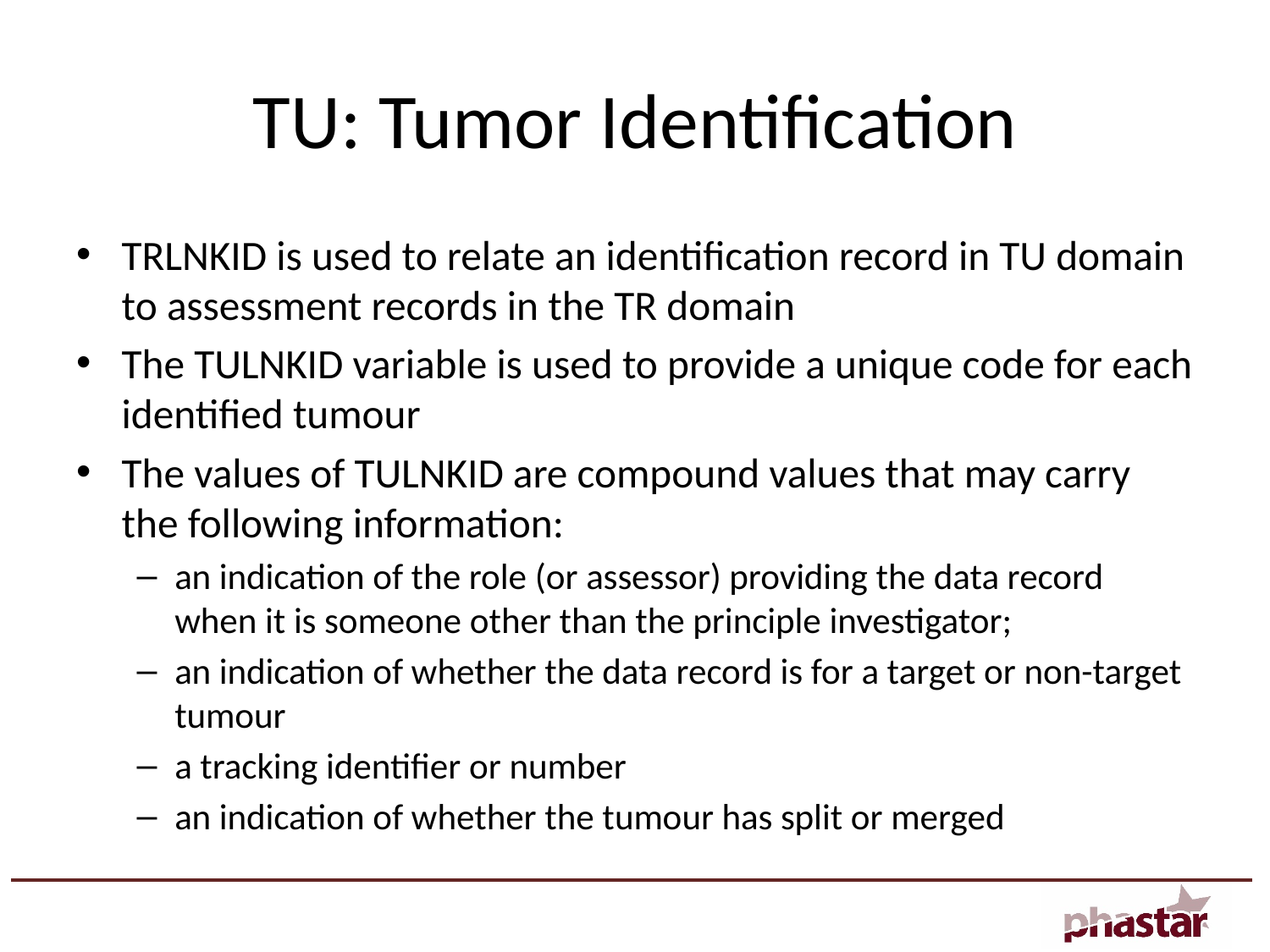

# TU: Tumor Identification
TRLNKID is used to relate an identification record in TU domain to assessment records in the TR domain
The TULNKID variable is used to provide a unique code for each identified tumour
The values of TULNKID are compound values that may carry the following information:
an indication of the role (or assessor) providing the data record when it is someone other than the principle investigator;
an indication of whether the data record is for a target or non-target tumour
a tracking identifier or number
an indication of whether the tumour has split or merged